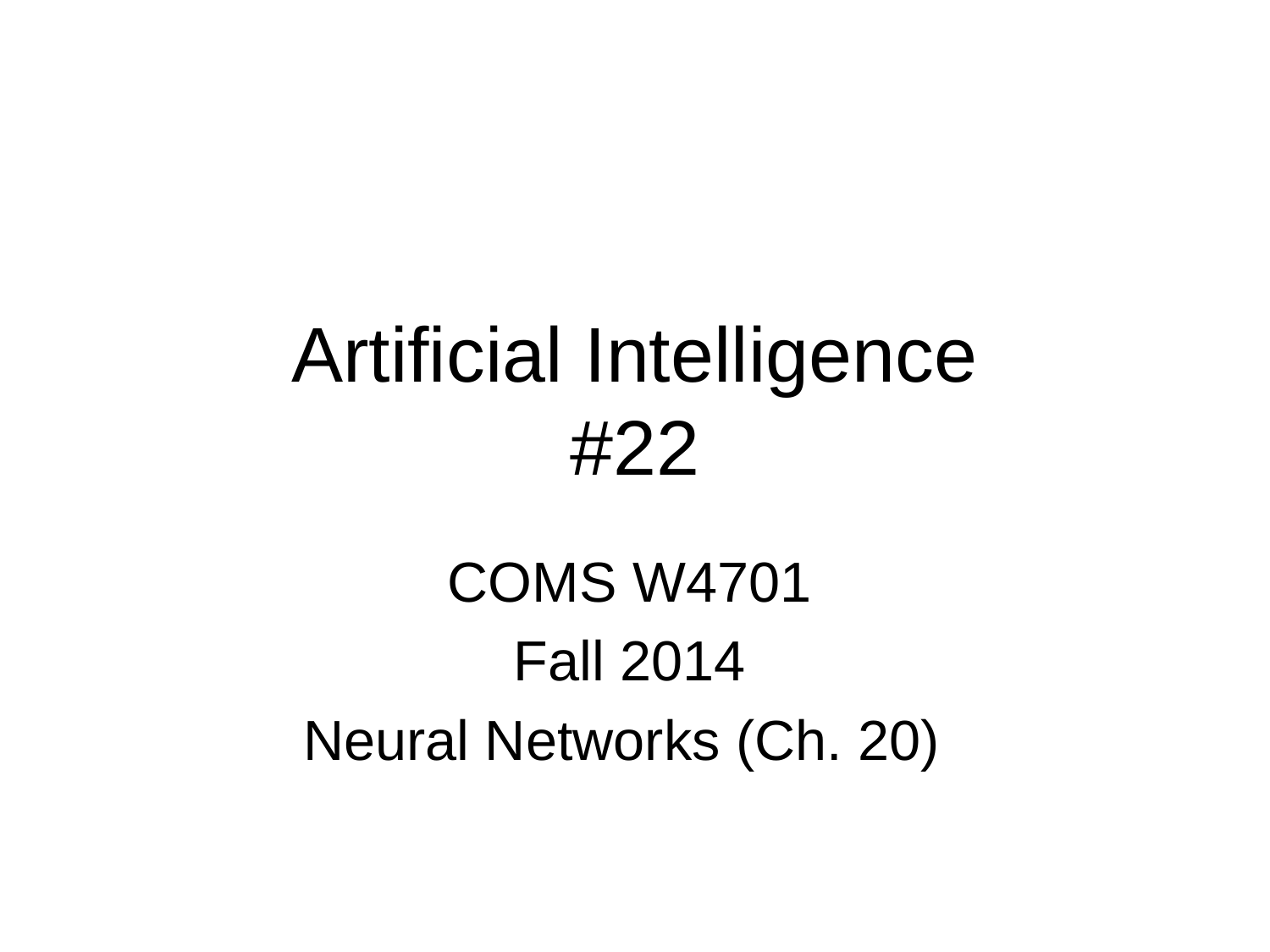

# Artificial Intelligence #22
COMS W4701
Fall 2014
Neural Networks (Ch. 20)